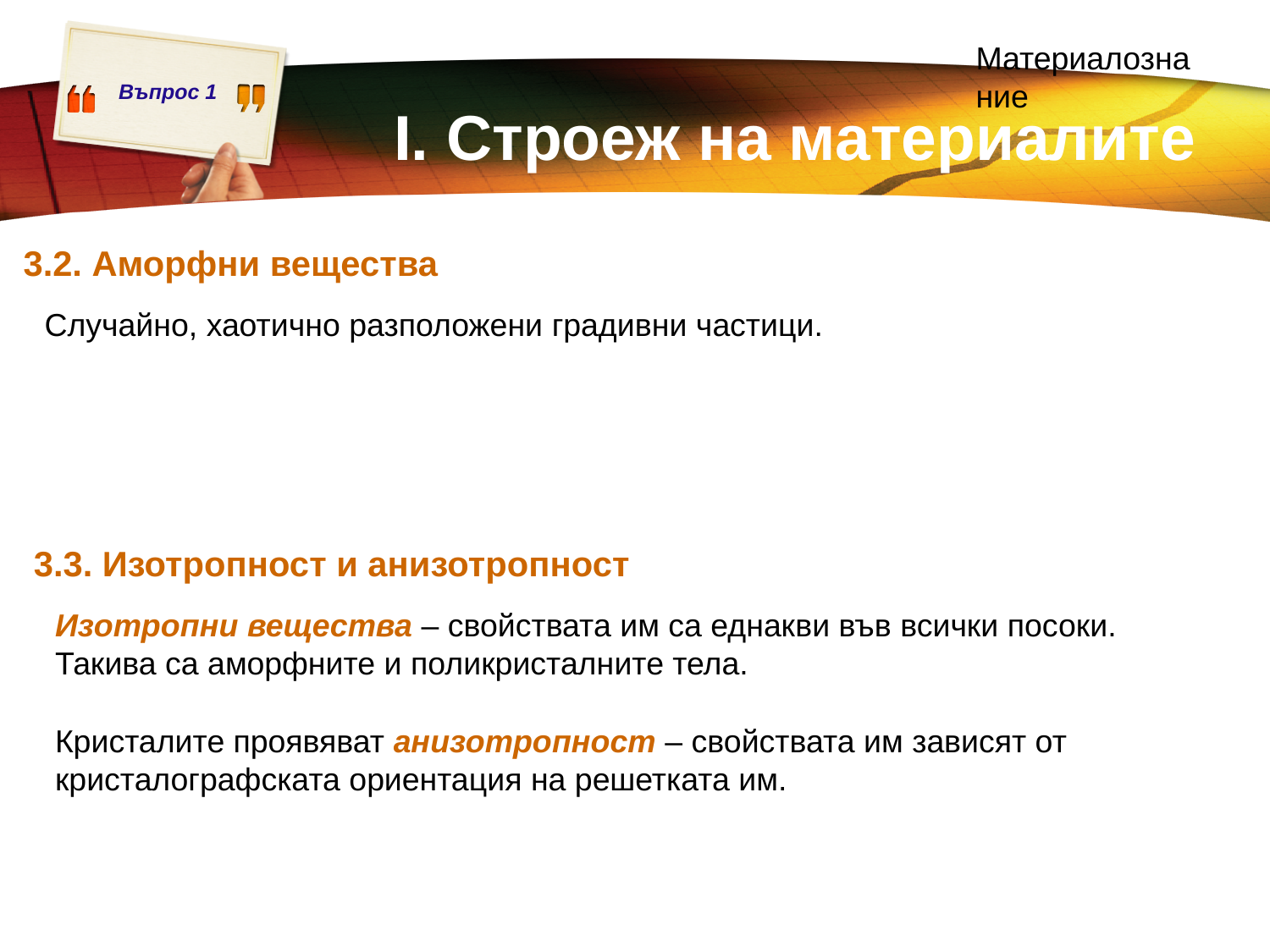

Материалознание
І. Строеж на материалите
3.2. Аморфни вещества
Случайно, хаотично разположени градивни частици.
3.3. Изотропност и анизотропност
Изотропни вещества – свойствата им са еднакви във всички посоки. Такива са аморфните и поликристалните тела.
Кристалите проявяват анизотропност – свойствата им зависят от кристалографската ориентация на решетката им.